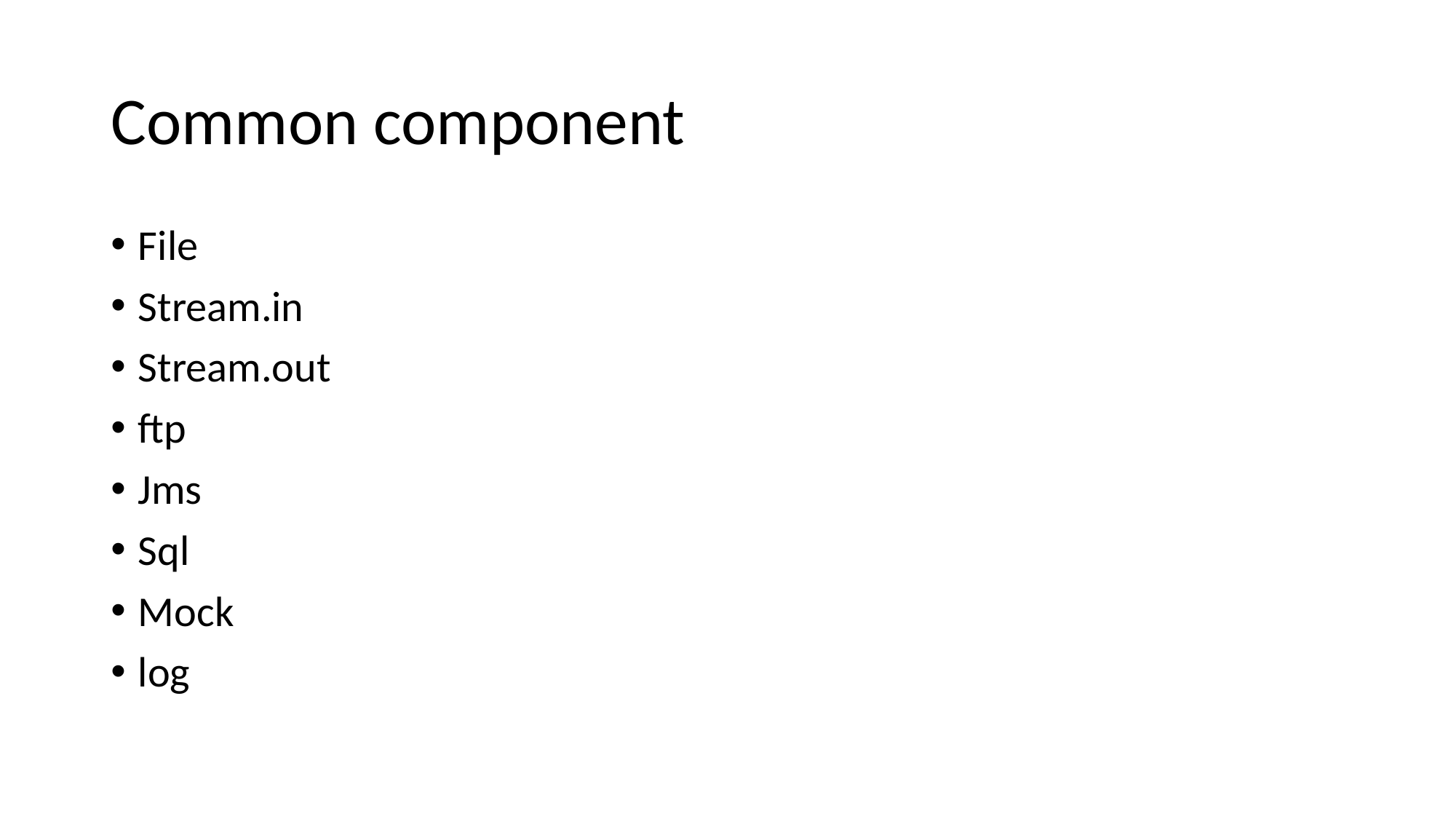

# Common component
File
Stream.in
Stream.out
ftp
Jms
Sql
Mock
log